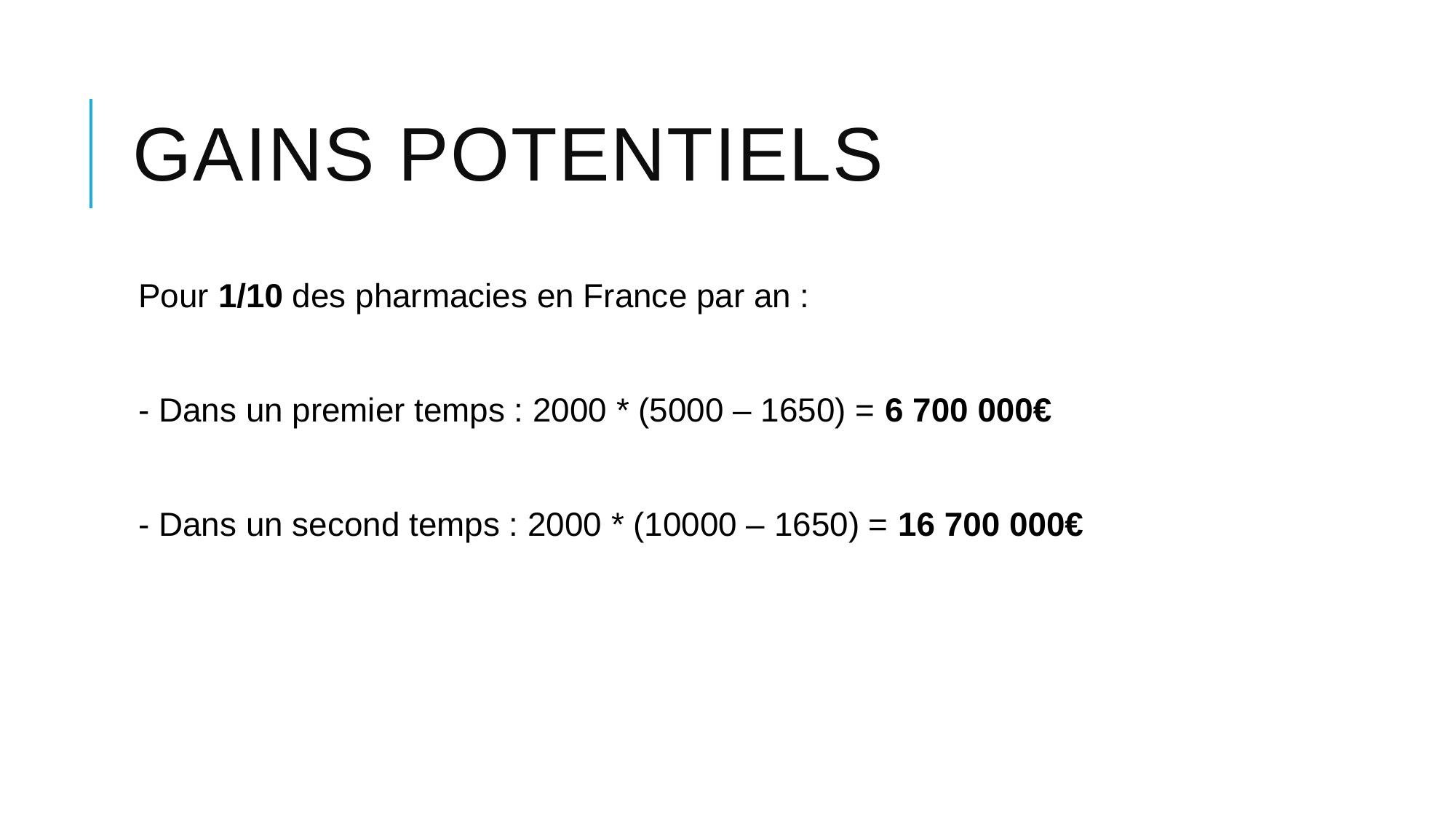

# Gains potentiels
Pour 1/10 des pharmacies en France par an :

- Dans un premier temps : 2000 * (5000 – 1650) = 6 700 000€

- Dans un second temps : 2000 * (10000 – 1650) = 16 700 000€